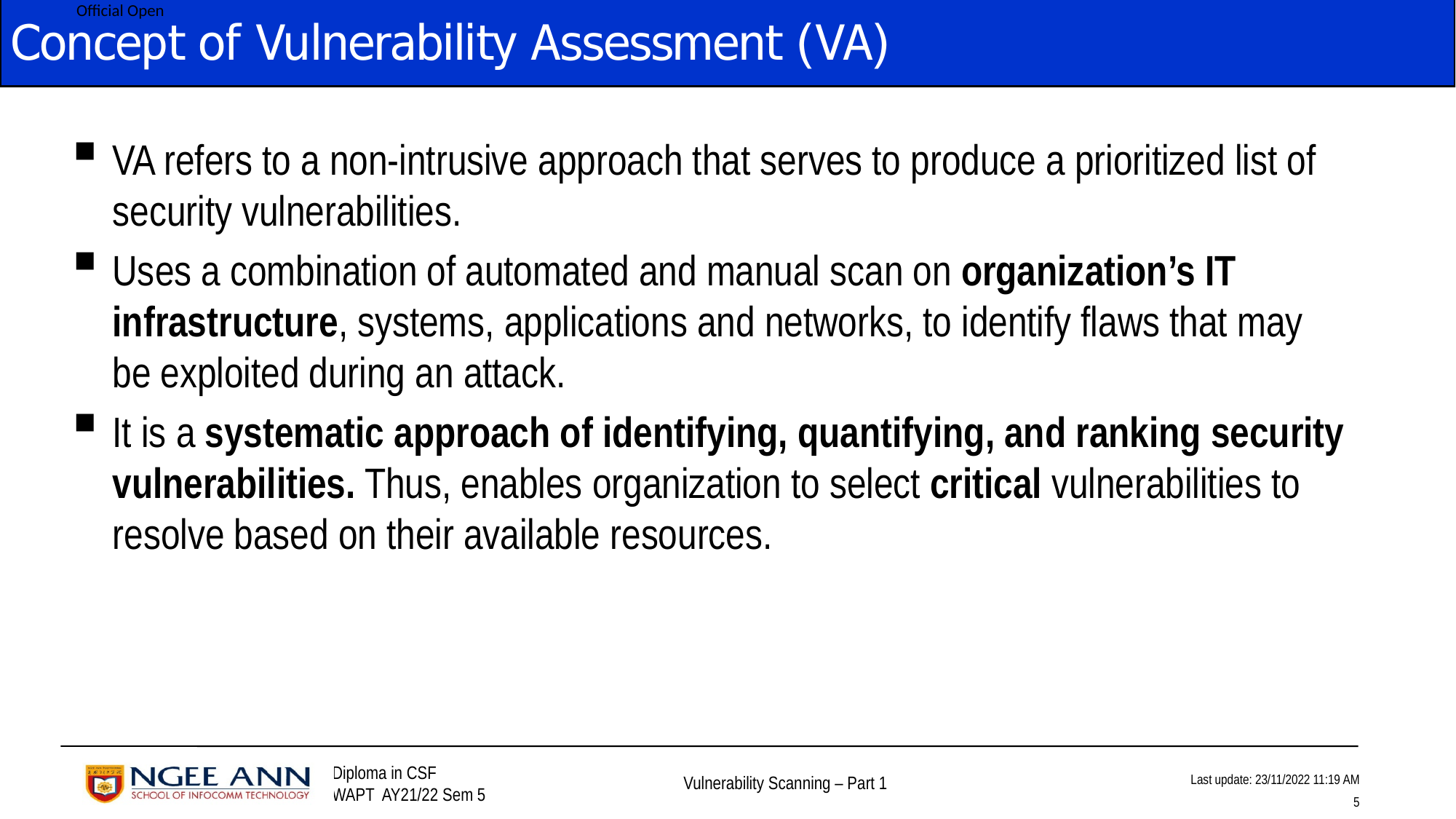

# Concept of Vulnerability Assessment (VA)
VA refers to a non-intrusive approach that serves to produce a prioritized list of security vulnerabilities.
Uses a combination of automated and manual scan on organization’s IT infrastructure, systems, applications and networks, to identify flaws that may be exploited during an attack.
It is a systematic approach of identifying, quantifying, and ranking security vulnerabilities. Thus, enables organization to select critical vulnerabilities to resolve based on their available resources.